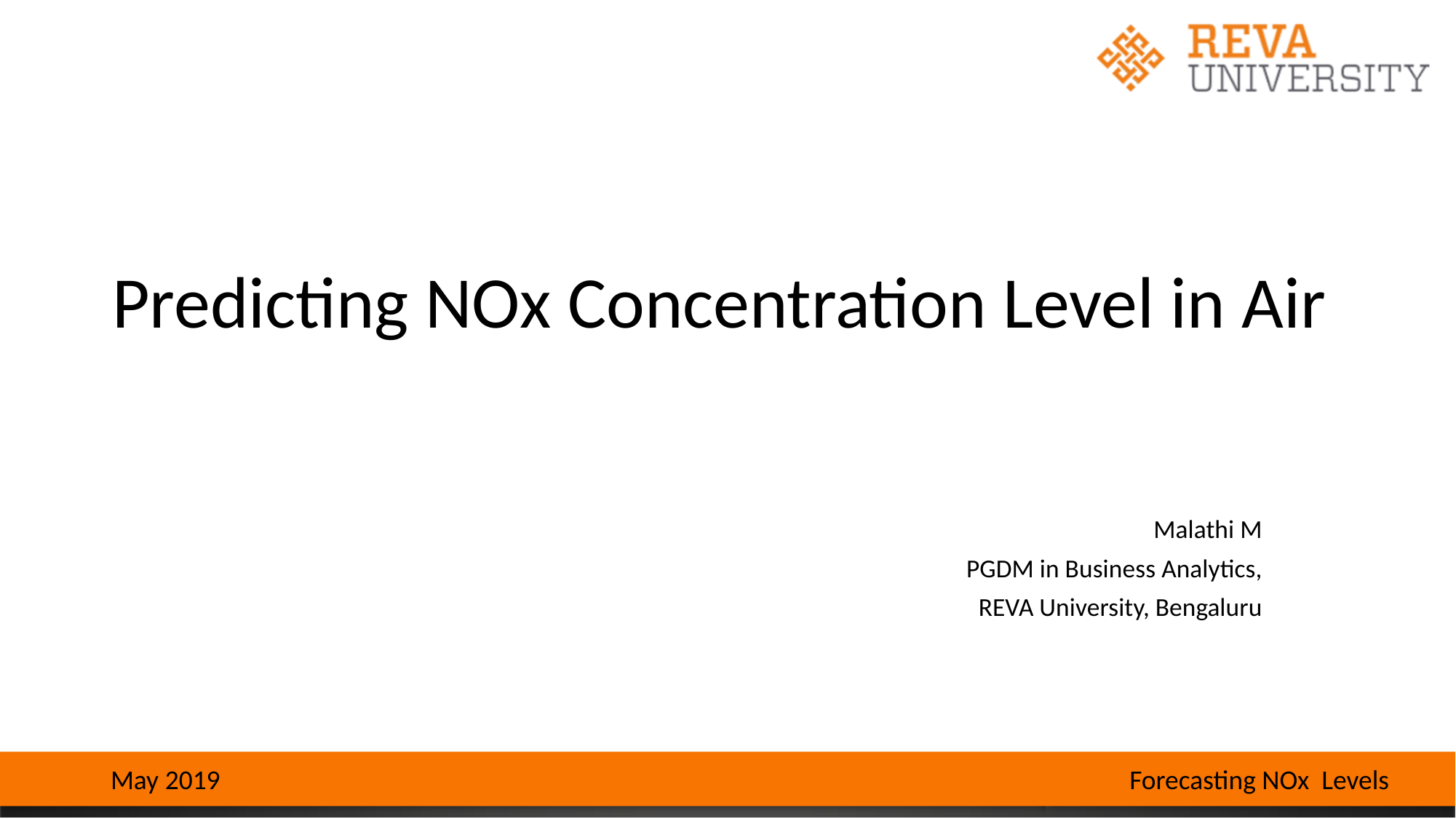

# Predicting NOx Concentration Level in Air

Malathi M
PGDM in Business Analytics,
REVA University, Bengaluru

Forecasting NOx  Levels
May 2019